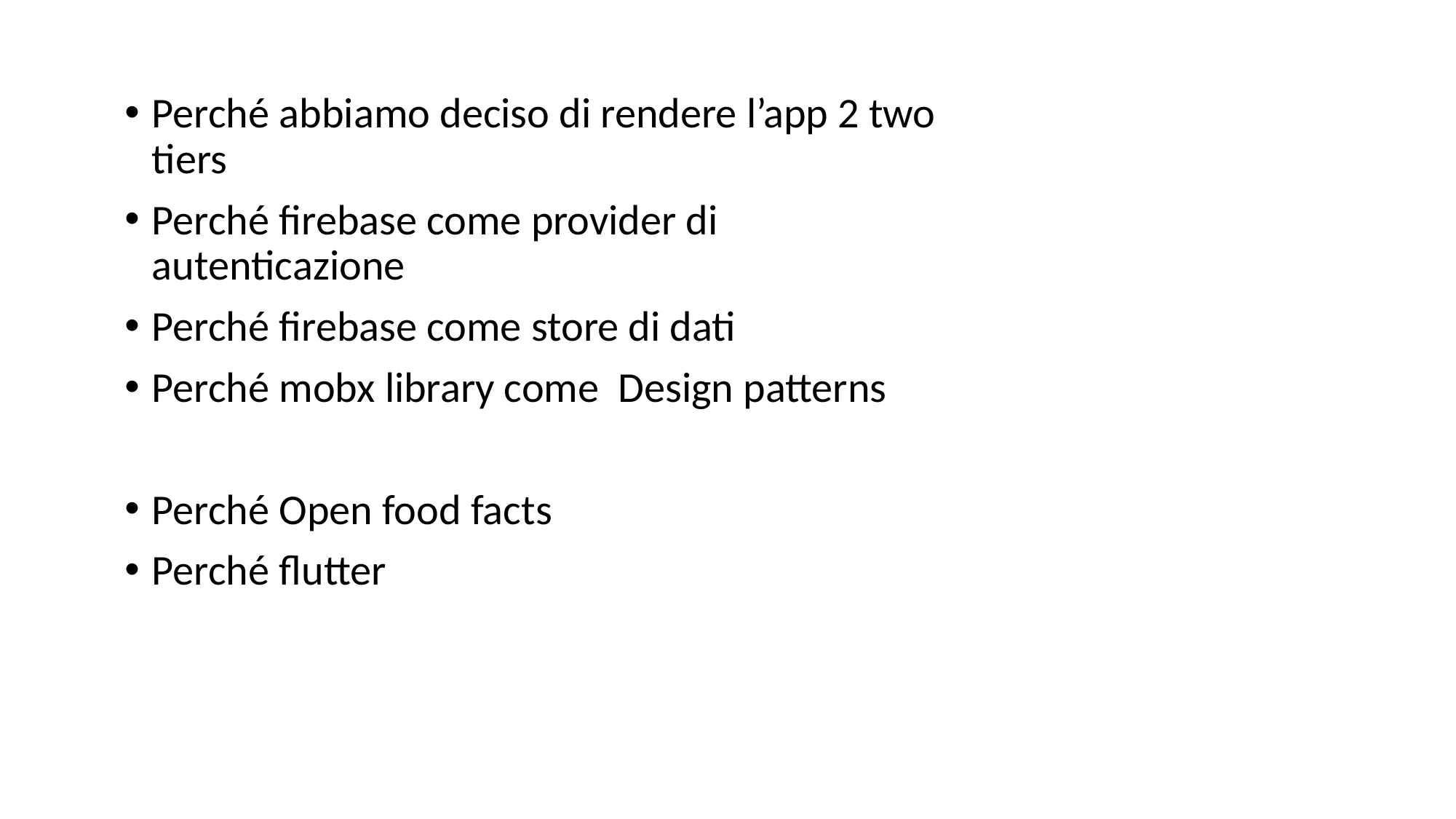

Perché abbiamo deciso di rendere l’app 2 two tiers
Perché firebase come provider di autenticazione
Perché firebase come store di dati
Perché mobx library come  Design patterns

Perché Open food facts
Perché flutter